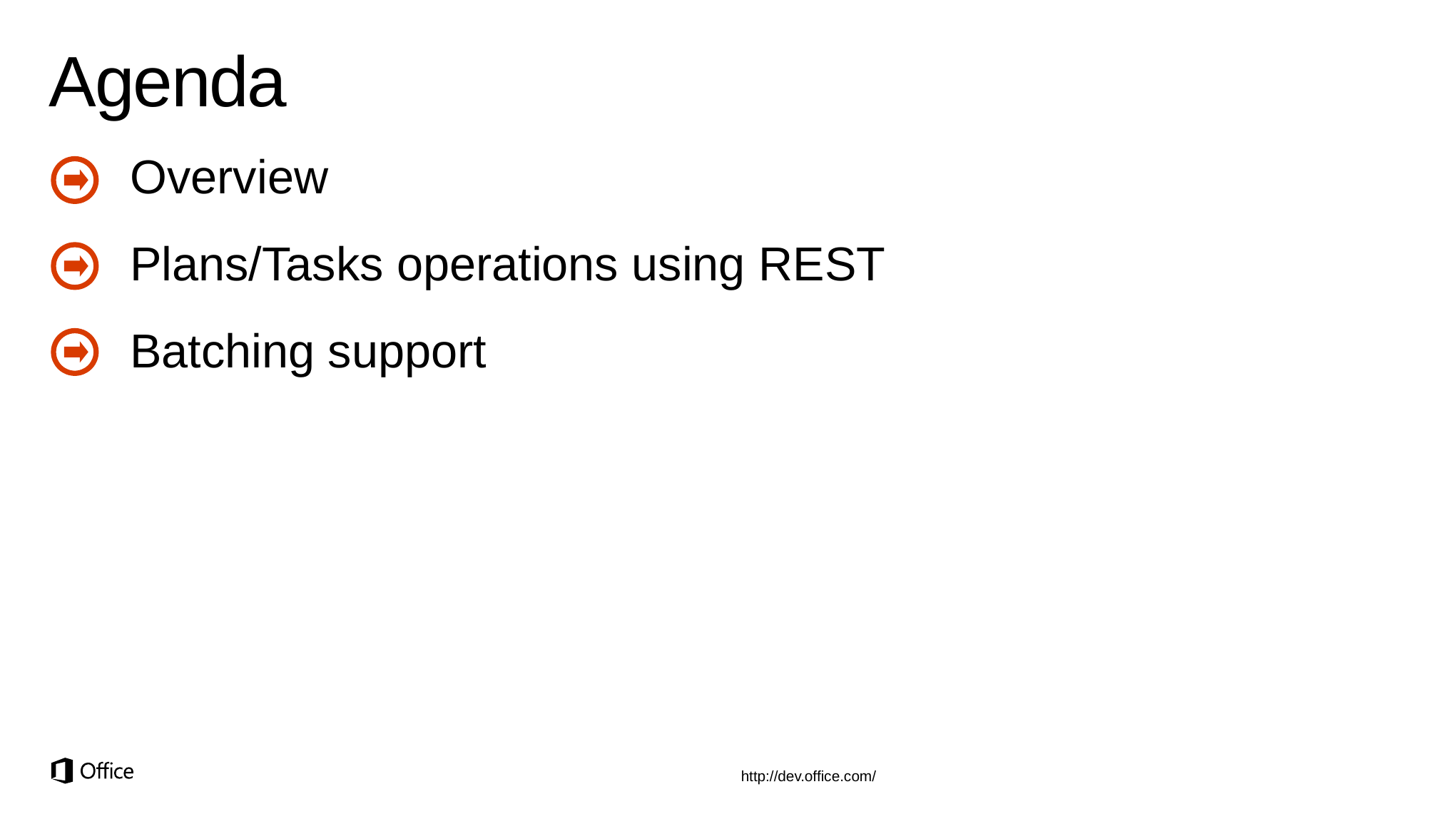

# Agenda
Overview
Plans/Tasks operations using REST
Batching support